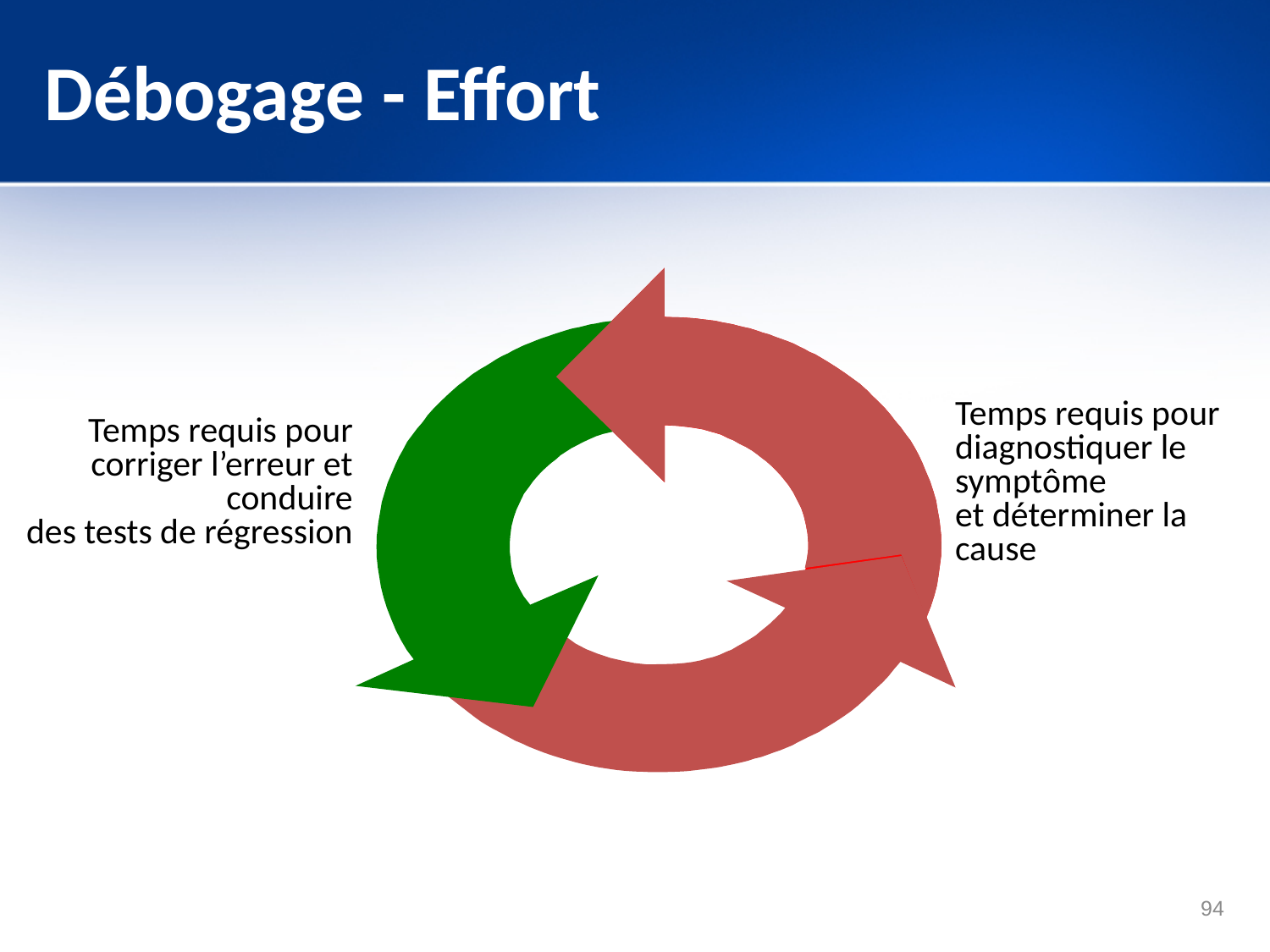

# Débogage - Effort

Temps requis pour
diagnostiquer le symptôme
et déterminer la cause
Temps requis pour
corriger l’erreur et conduire
des tests de régression

94